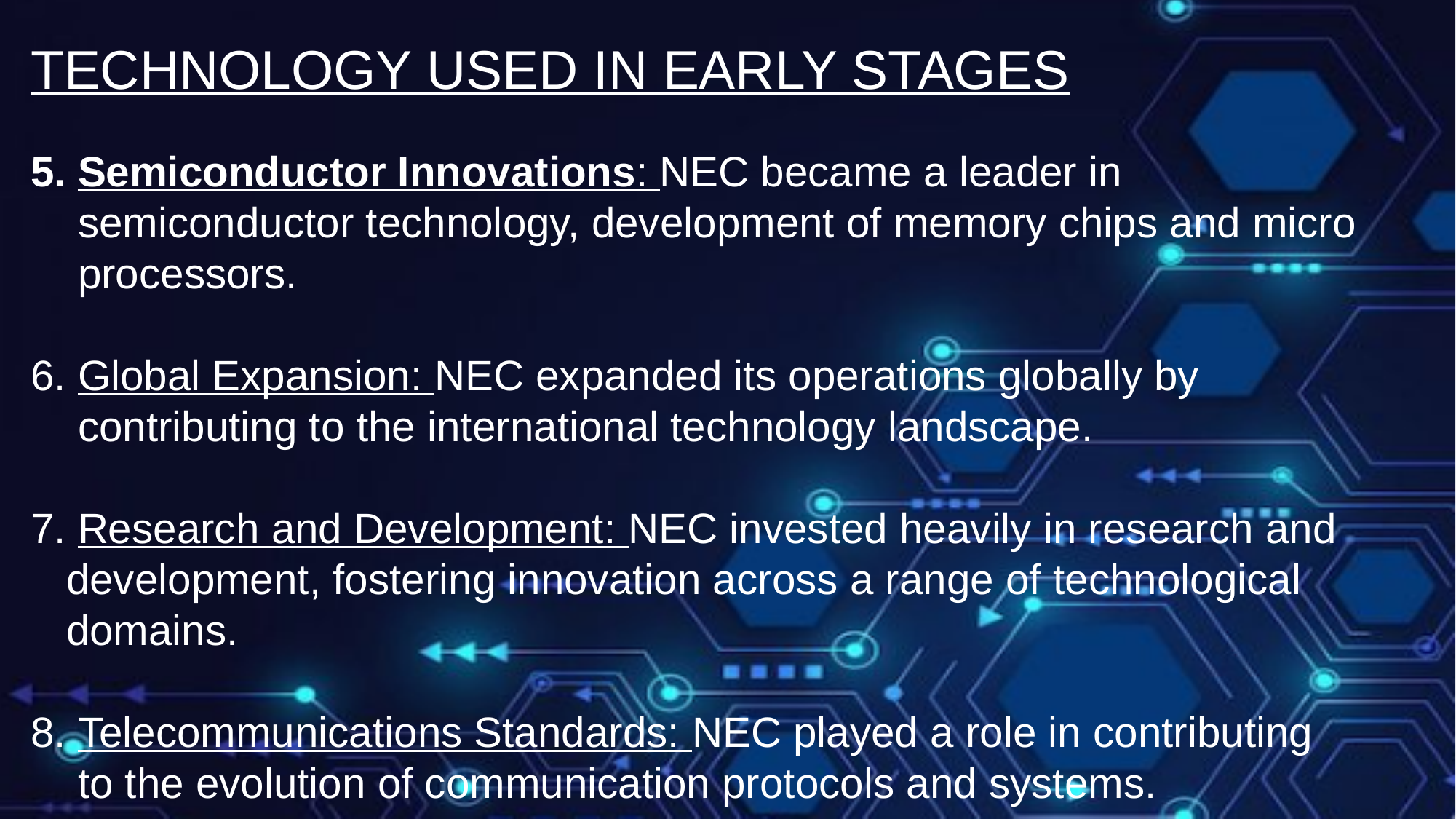

TECHNOLOGY USED IN EARLY STAGES
5. Semiconductor Innovations: NEC became a leader in
    semiconductor technology, development of memory chips and micro
    processors.

6. Global Expansion: NEC expanded its operations globally by
    contributing to the international technology landscape.

7. Research and Development: NEC invested heavily in research and
   development, fostering innovation across a range of technological
   domains.

8. Telecommunications Standards: NEC played a role in contributing
    to the evolution of communication protocols and systems.